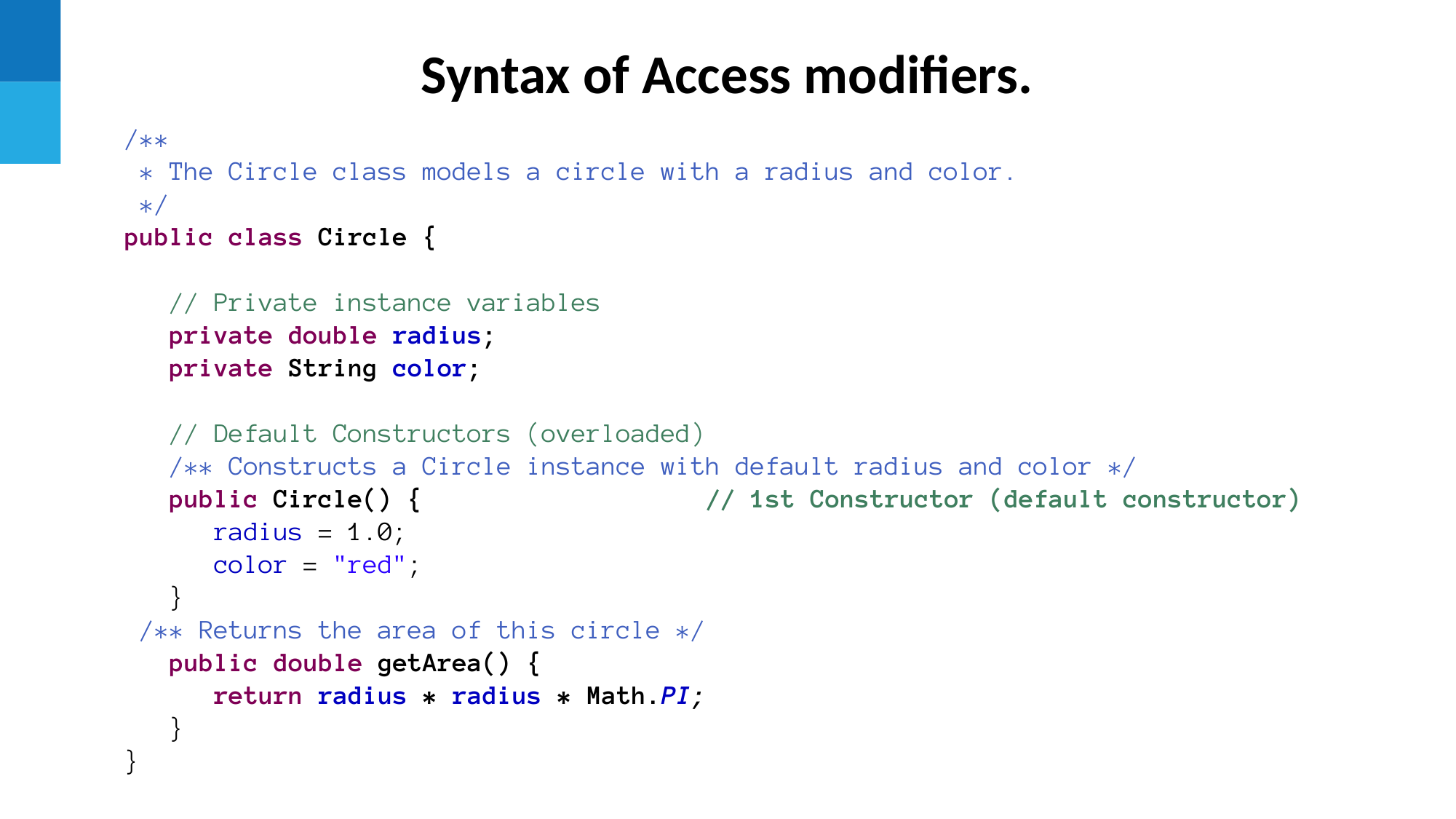

Syntax of Access modifiers.
/**
 * The Circle class models a circle with a radius and color.
 */
public class Circle {

   // Private instance variables
   private double radius;
   private String color;

   // Default Constructors (overloaded)
   /** Constructs a Circle instance with default radius and color */
   public Circle() {                   // 1st Constructor (default constructor)
      radius = 1.0;
      color = "red";
   }
 /** Returns the area of this circle */
   public double getArea() {
      return radius * radius * Math.PI;
   }
}